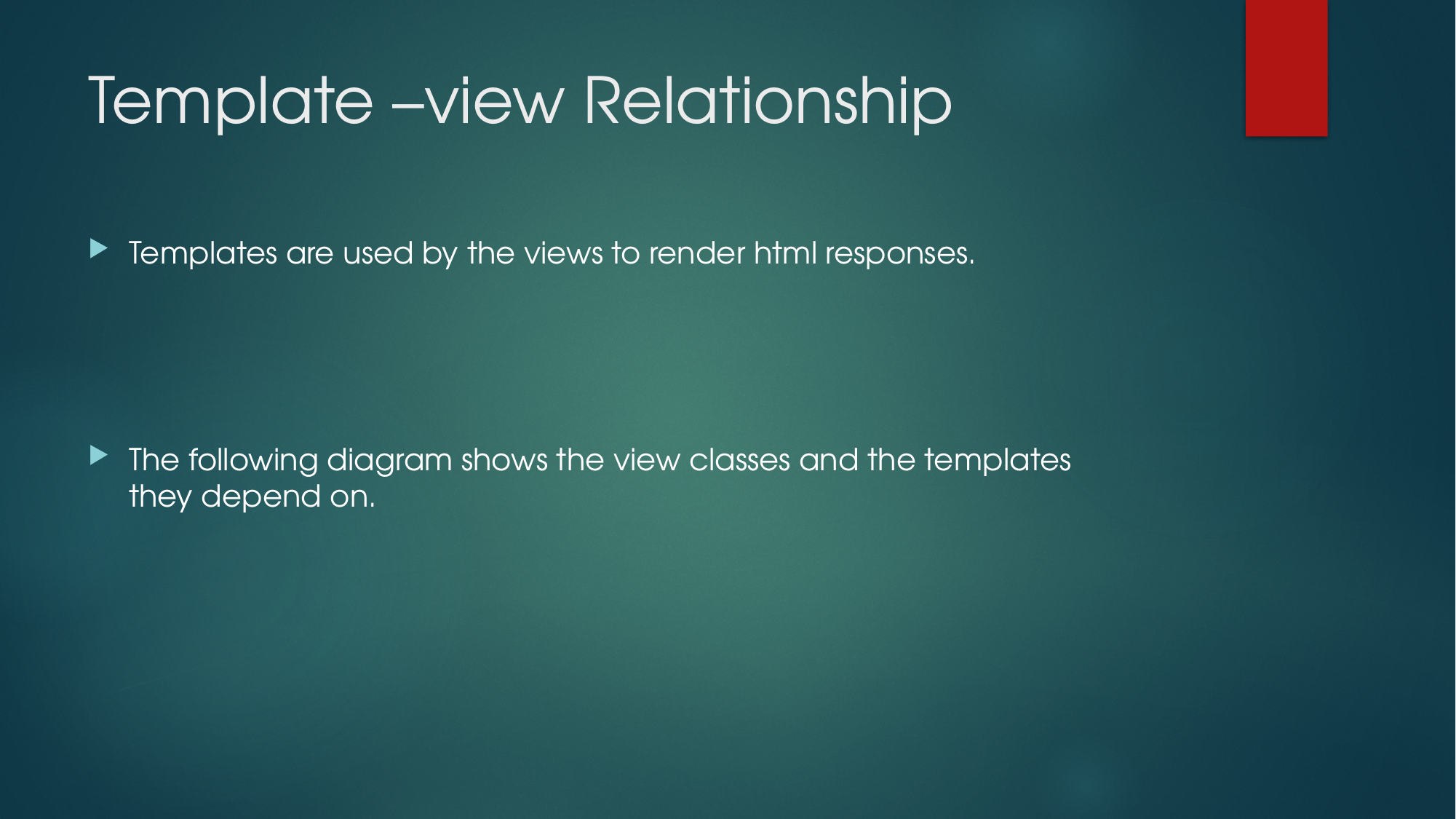

# Template –view Relationship
Templates are used by the views to render html responses.

The following diagram shows the view classes and the templates they depend on.